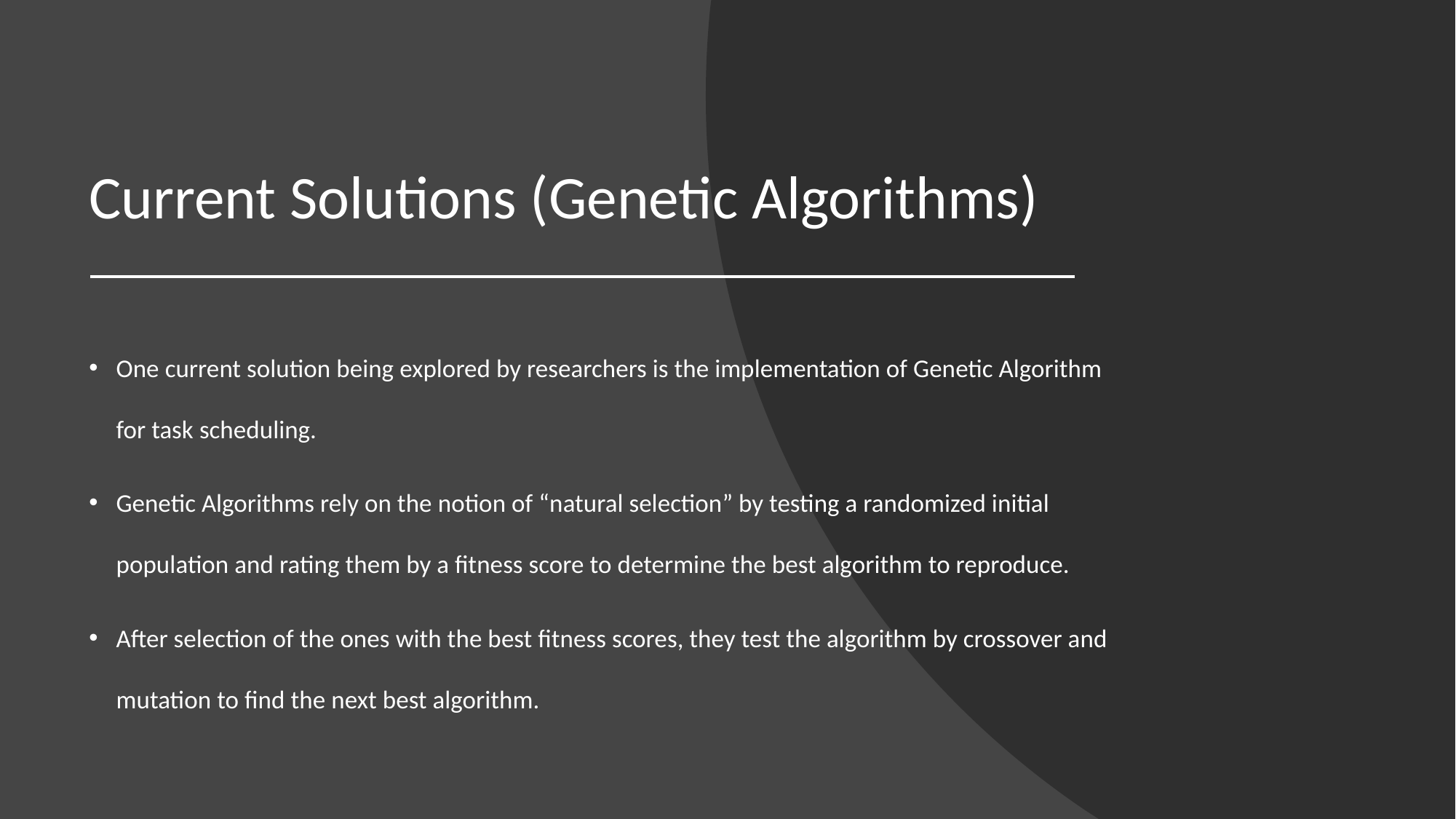

# Current Solutions (Genetic Algorithms)
One current solution being explored by researchers is the implementation of Genetic Algorithm for task scheduling.
Genetic Algorithms rely on the notion of “natural selection” by testing a randomized initial population and rating them by a fitness score to determine the best algorithm to reproduce.
After selection of the ones with the best fitness scores, they test the algorithm by crossover and mutation to find the next best algorithm.